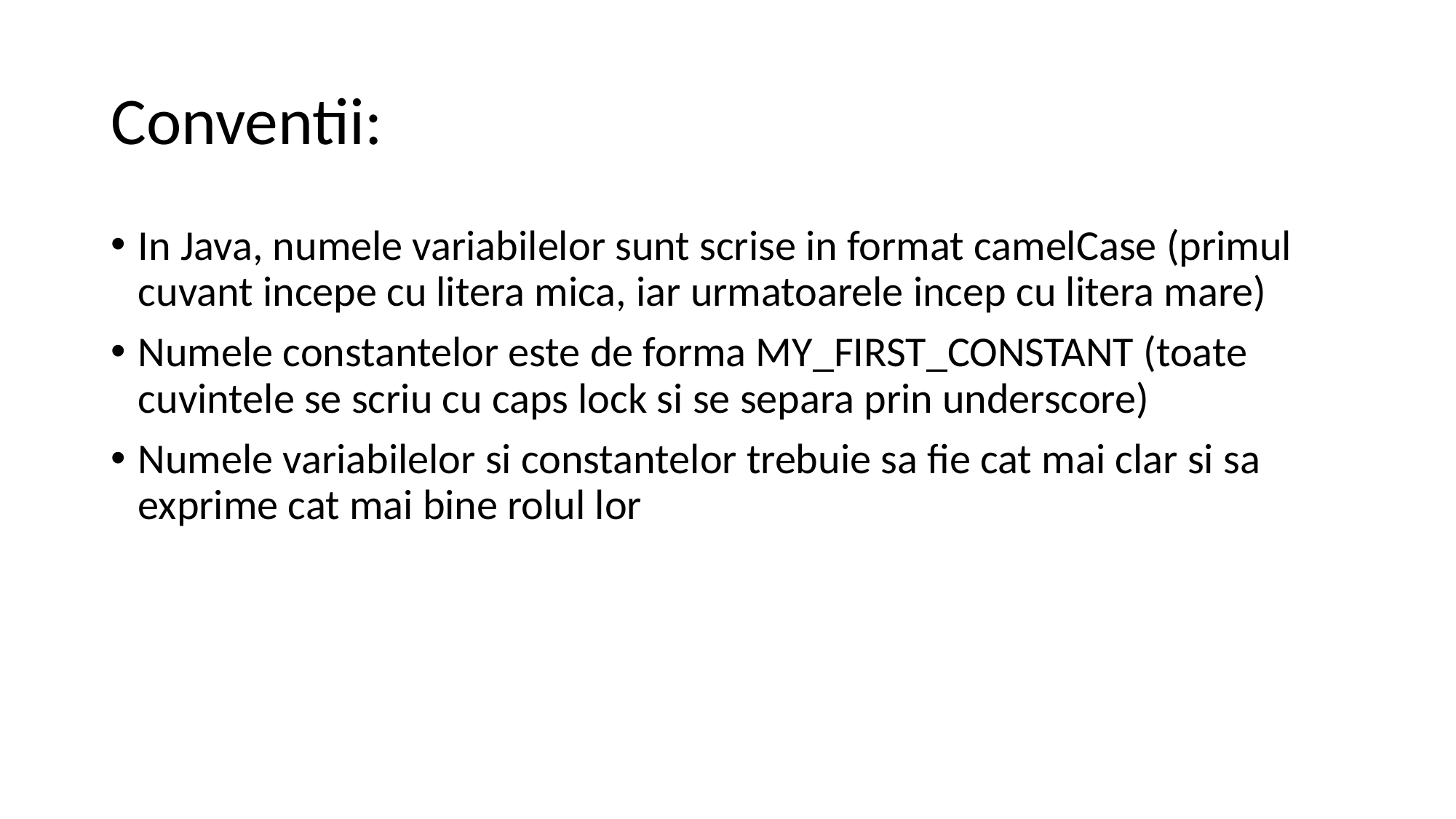

# Conventii:
In Java, numele variabilelor sunt scrise in format camelCase (primul cuvant incepe cu litera mica, iar urmatoarele incep cu litera mare)
Numele constantelor este de forma MY_FIRST_CONSTANT (toate cuvintele se scriu cu caps lock si se separa prin underscore)
Numele variabilelor si constantelor trebuie sa fie cat mai clar si sa exprime cat mai bine rolul lor